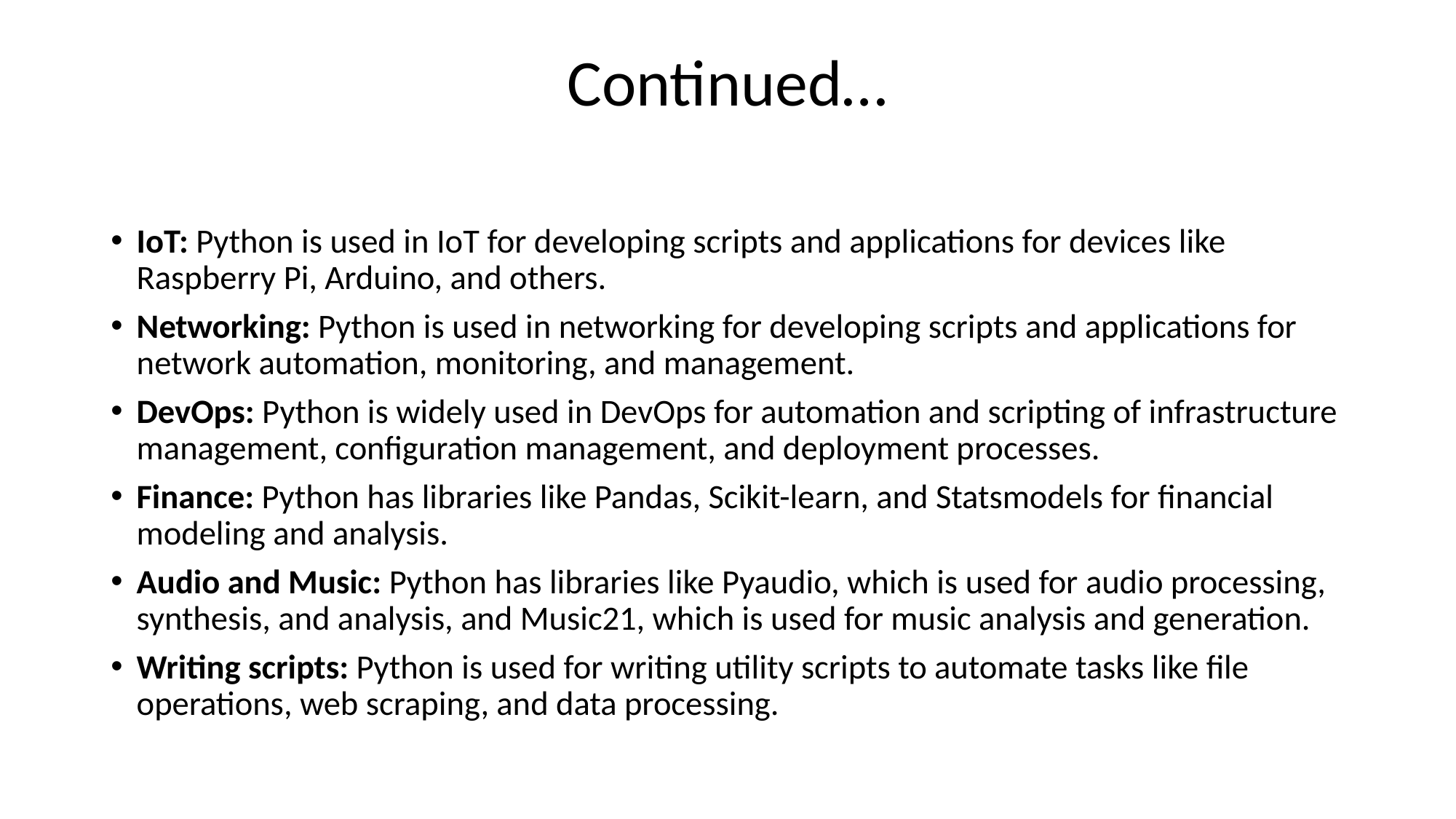

# Continued…
IoT: Python is used in IoT for developing scripts and applications for devices like Raspberry Pi, Arduino, and others.
Networking: Python is used in networking for developing scripts and applications for network automation, monitoring, and management.
DevOps: Python is widely used in DevOps for automation and scripting of infrastructure management, configuration management, and deployment processes.
Finance: Python has libraries like Pandas, Scikit-learn, and Statsmodels for financial modeling and analysis.
Audio and Music: Python has libraries like Pyaudio, which is used for audio processing, synthesis, and analysis, and Music21, which is used for music analysis and generation.
Writing scripts: Python is used for writing utility scripts to automate tasks like file operations, web scraping, and data processing.